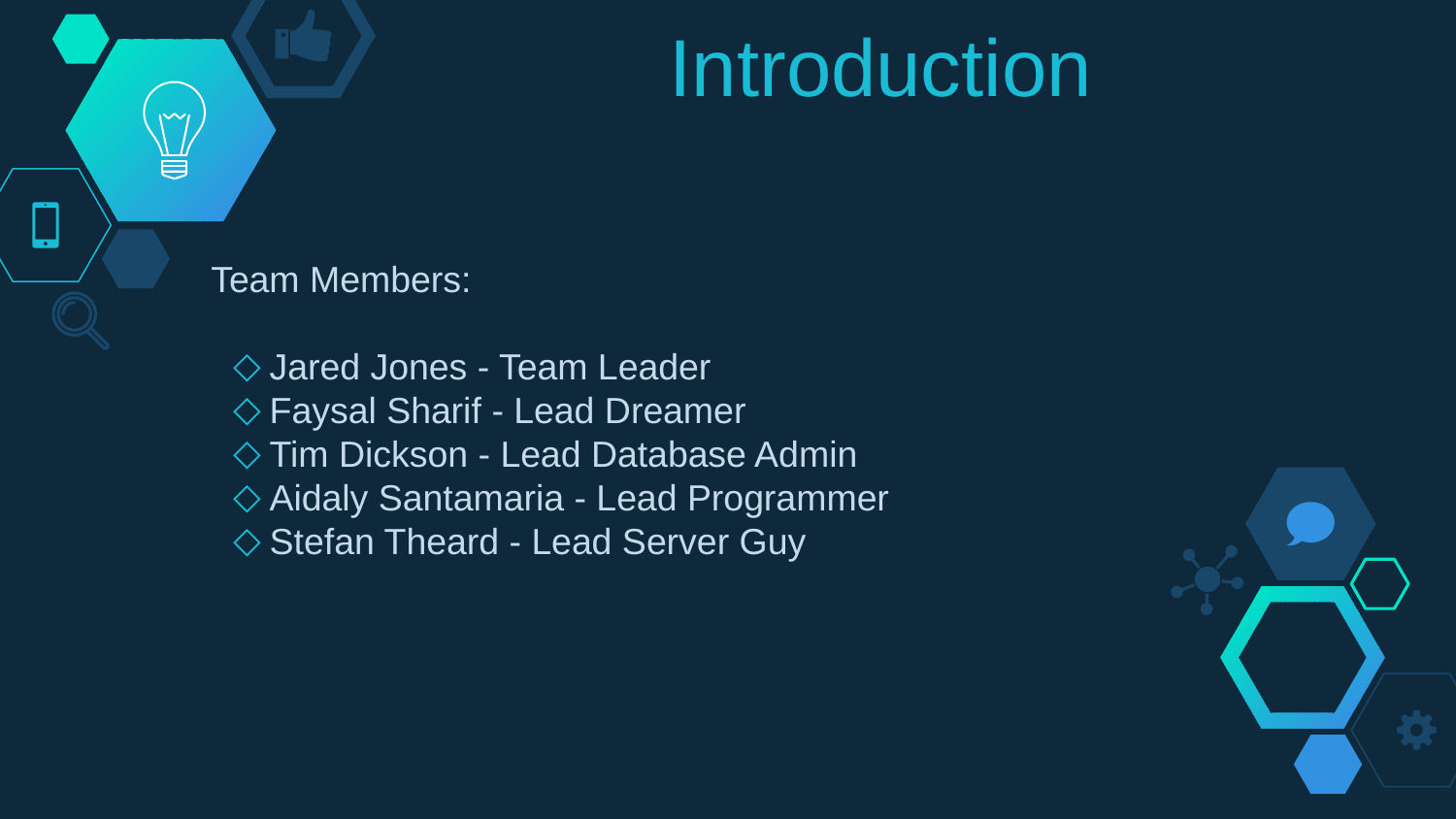

# Introduction
Team Members:

Jared Jones - Team Leader
Faysal Sharif - Lead Dreamer
Tim Dickson - Lead Database Admin
Aidaly Santamaria - Lead Programmer
Stefan Theard - Lead Server Guy